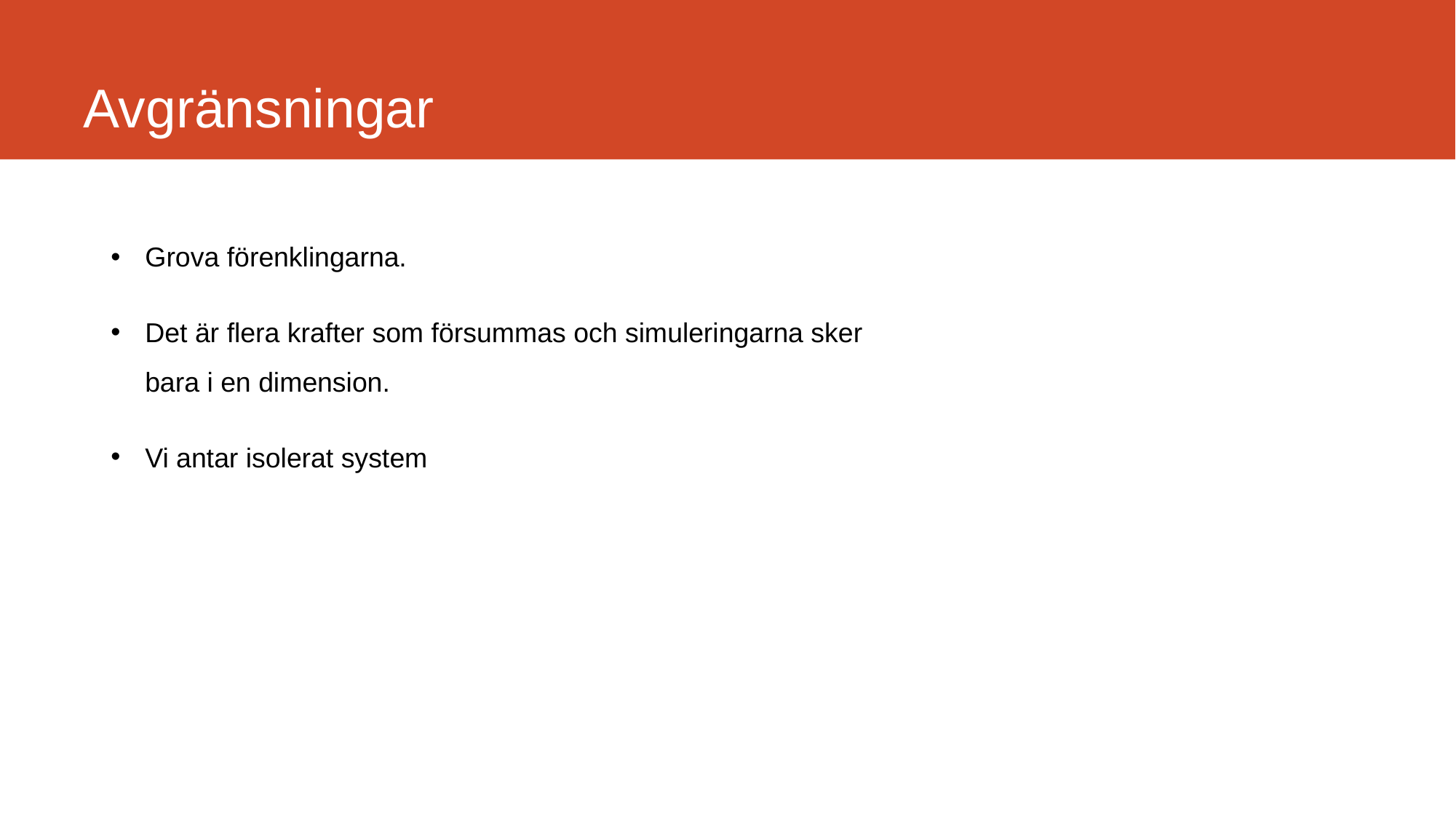

# Avgränsningar
Grova förenklingarna.
Det är flera krafter som försummas och simuleringarna sker bara i en dimension.
Vi antar isolerat system